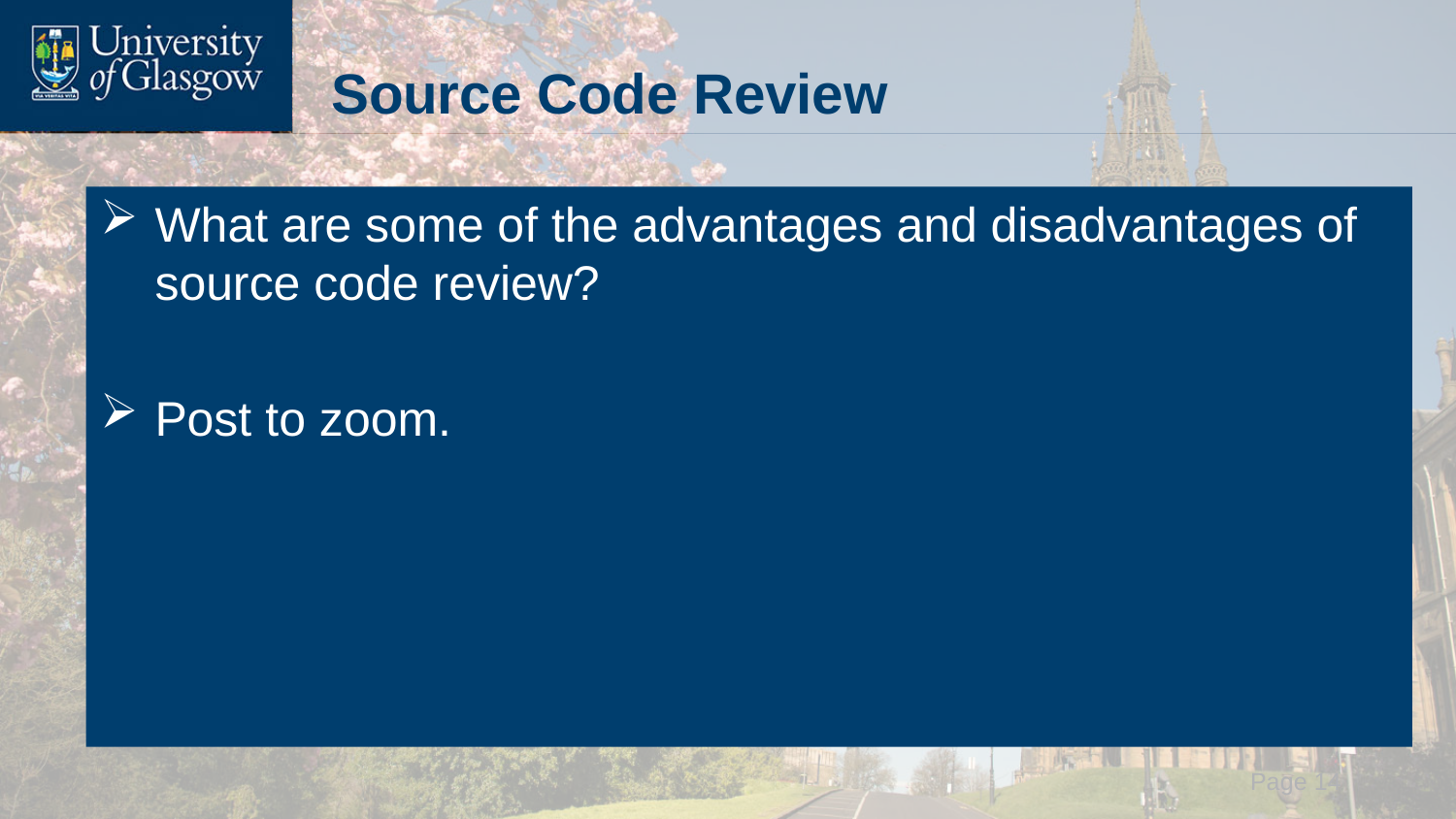

# Source Code Review
What are some of the advantages and disadvantages of source code review?

Post to zoom.
 Page 14